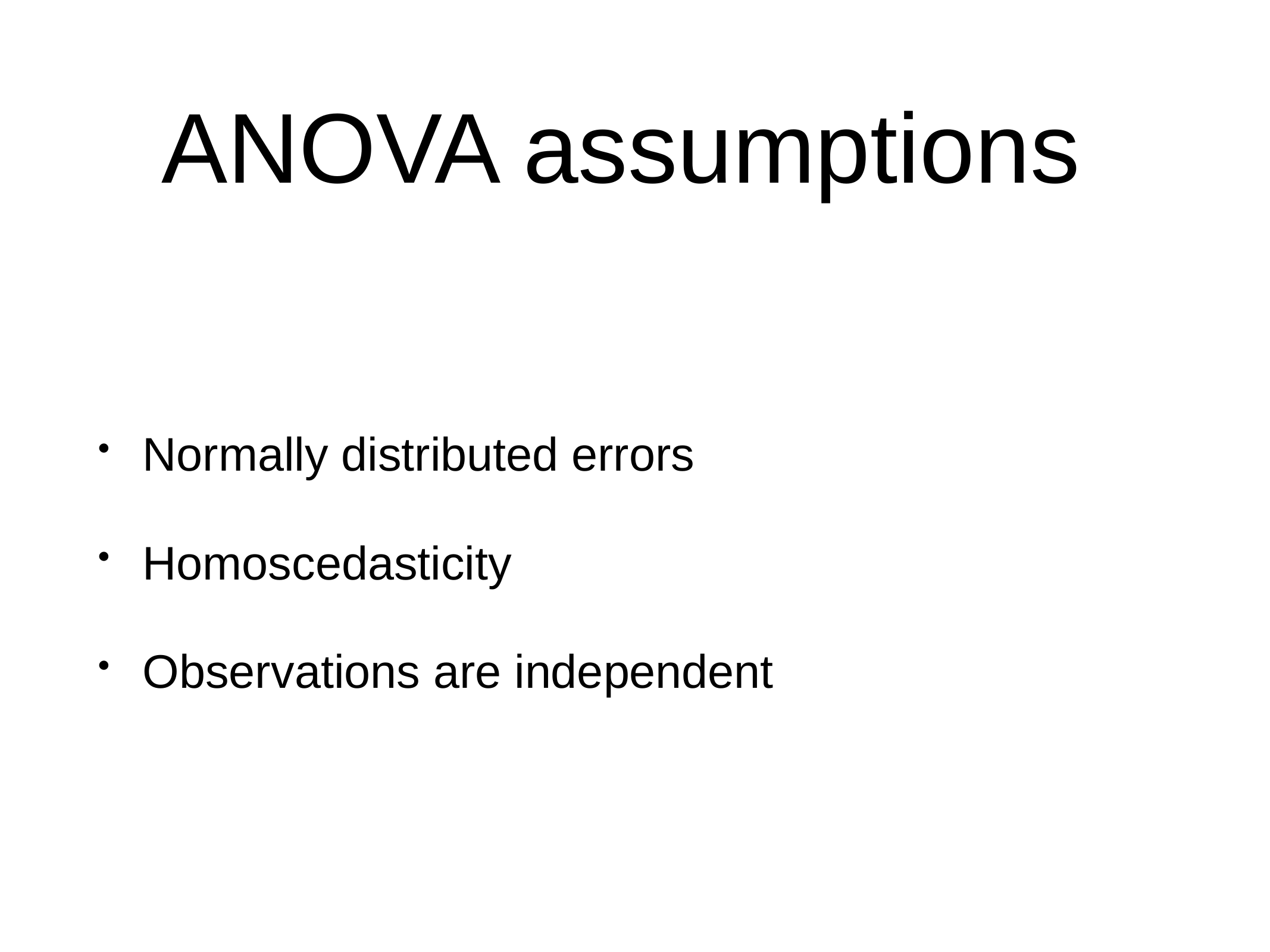

# ANOVA assumptions
Normally distributed errors
Homoscedasticity
Observations are independent